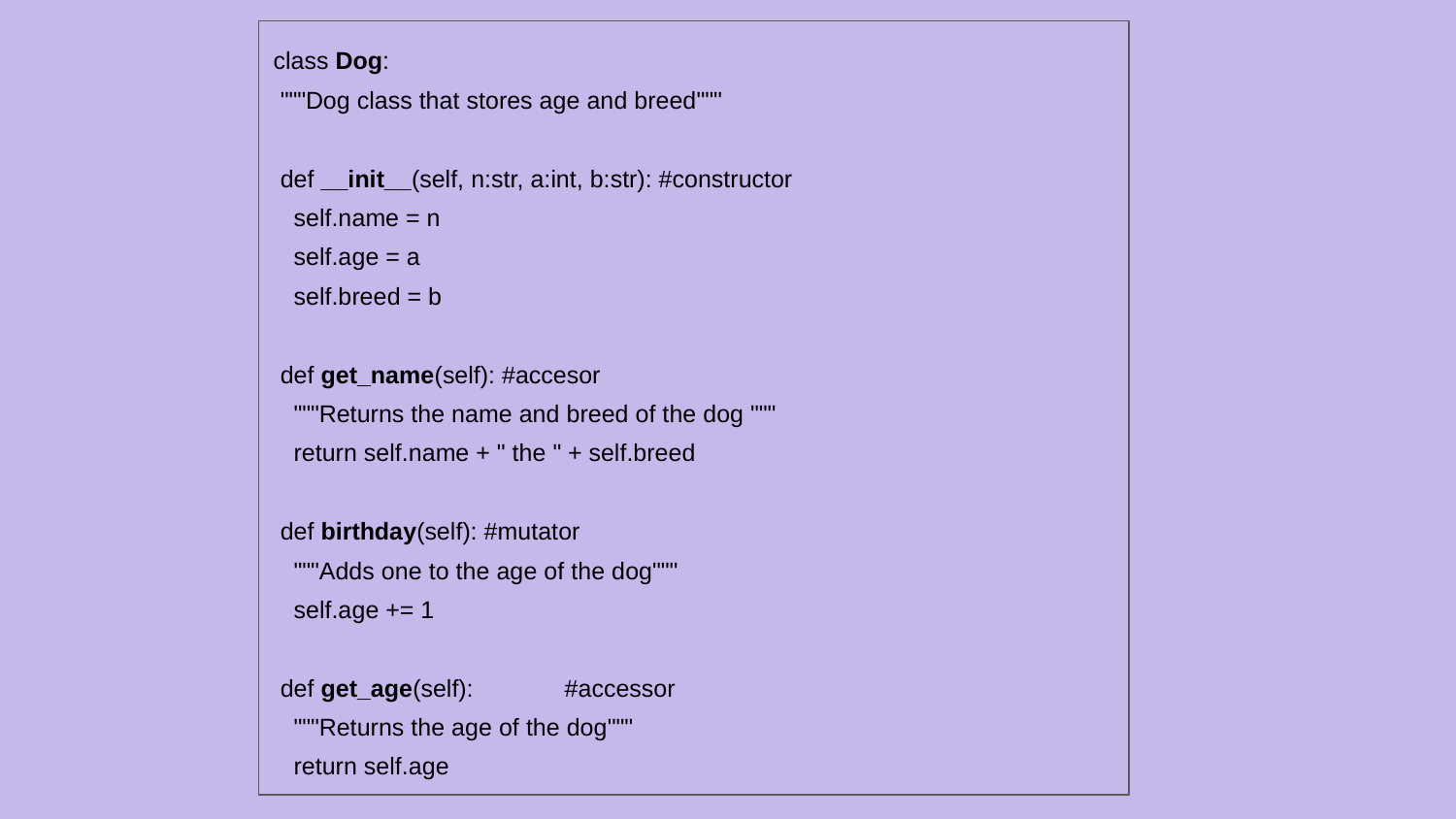

class Dog:
 """Dog class that stores age and breed"""

 def __init__(self, n:str, a:int, b:str): #constructor
   self.name = n
   self.age = a
   self.breed = b

 def get_name(self): #accesor
   """Returns the name and breed of the dog """
   return self.name + " the " + self.breed

 def birthday(self): #mutator
   """Adds one to the age of the dog"""
   self.age += 1

 def get_age(self):	#accessor
   """Returns the age of the dog"""
   return self.age